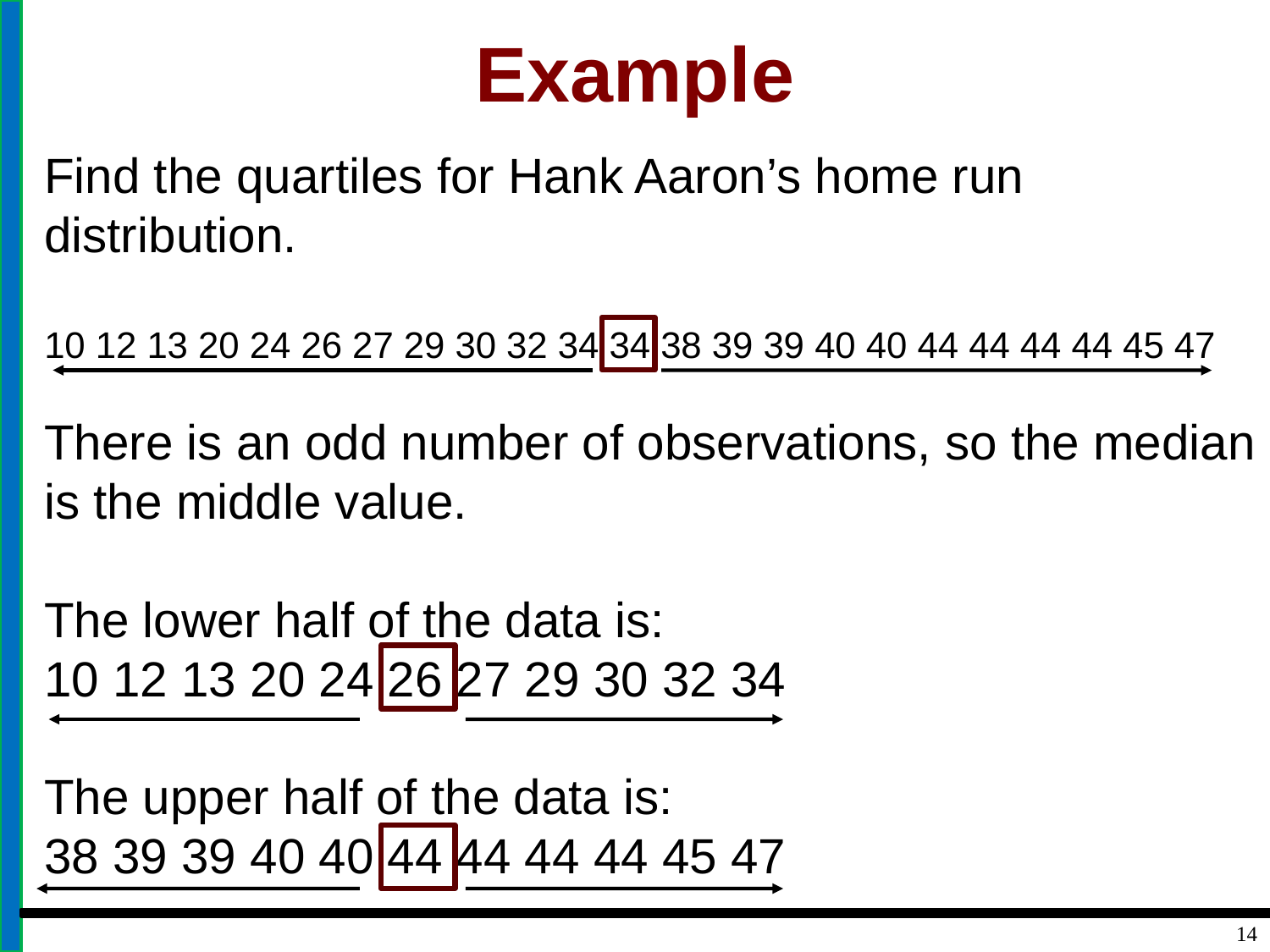

# Example
Find the quartiles for Hank Aaron’s home run distribution.

10 12 13 20 24 26 27 29 30 32 34 34 38 39 39 40 40 44 44 44 44 45 47

There is an odd number of observations, so the median is the middle value.

The lower half of the data is:
10 12 13 20 24 26 27 29 30 32 34

The upper half of the data is:
38 39 39 40 40 44 44 44 44 45 47

,